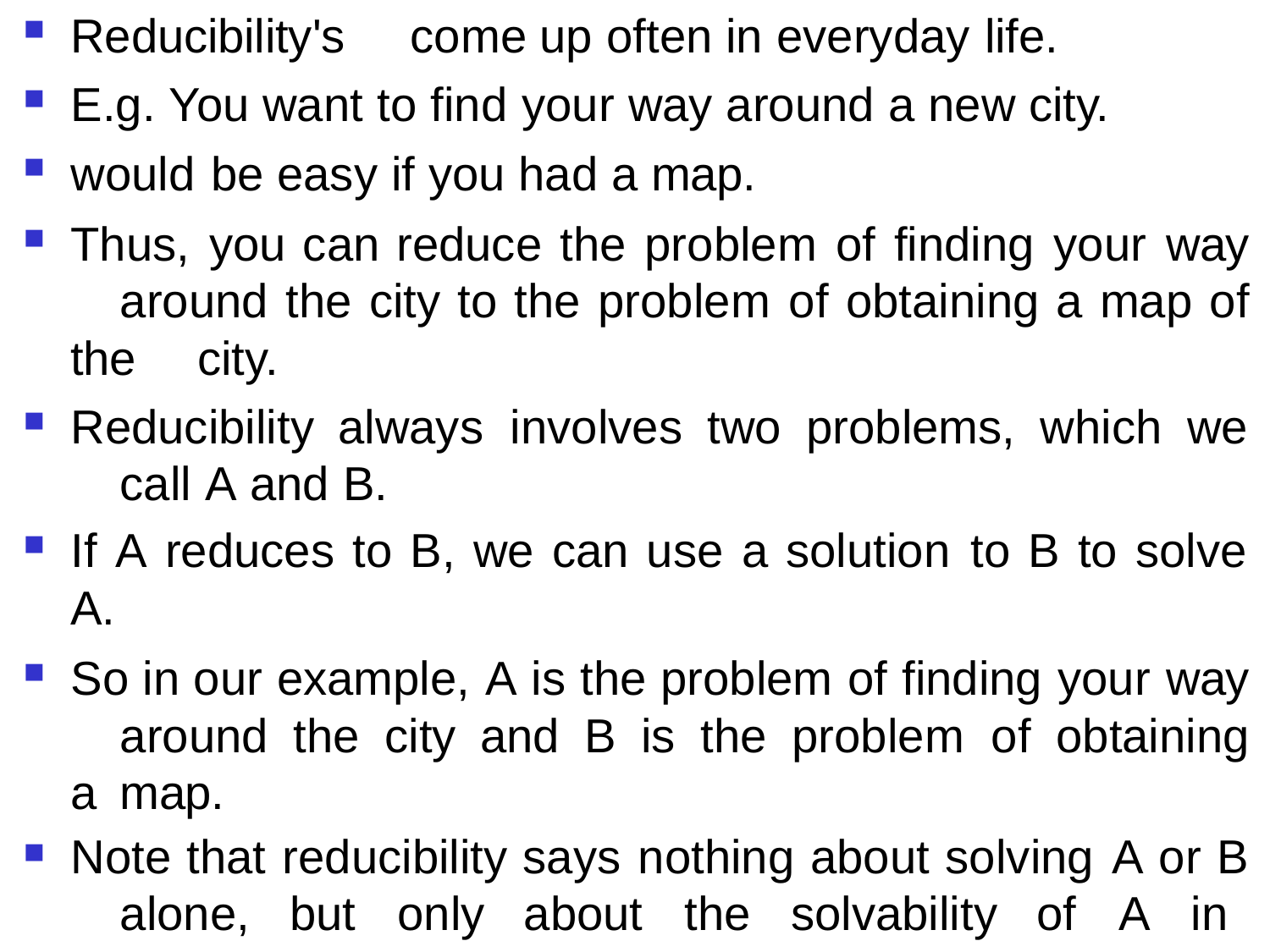

Reducibility's	come up often in everyday life.
E.g. You want to find your way around a new city.
would be easy if you had a map.
Thus, you can reduce the problem of finding your way 	around the city to the problem of obtaining a map of the 	city.
Reducibility always  involves two problems, which we 	call A and B.
If A reduces to B, we can use a solution to B to solve A.
So in our example, A is the problem of finding your way 	around the city and B is the problem  of obtaining a 	map.
Note that reducibility says nothing about solving A or B 	alone,  but  only  about  the  solvability  of  A  in  the 	presence of a solution to B.